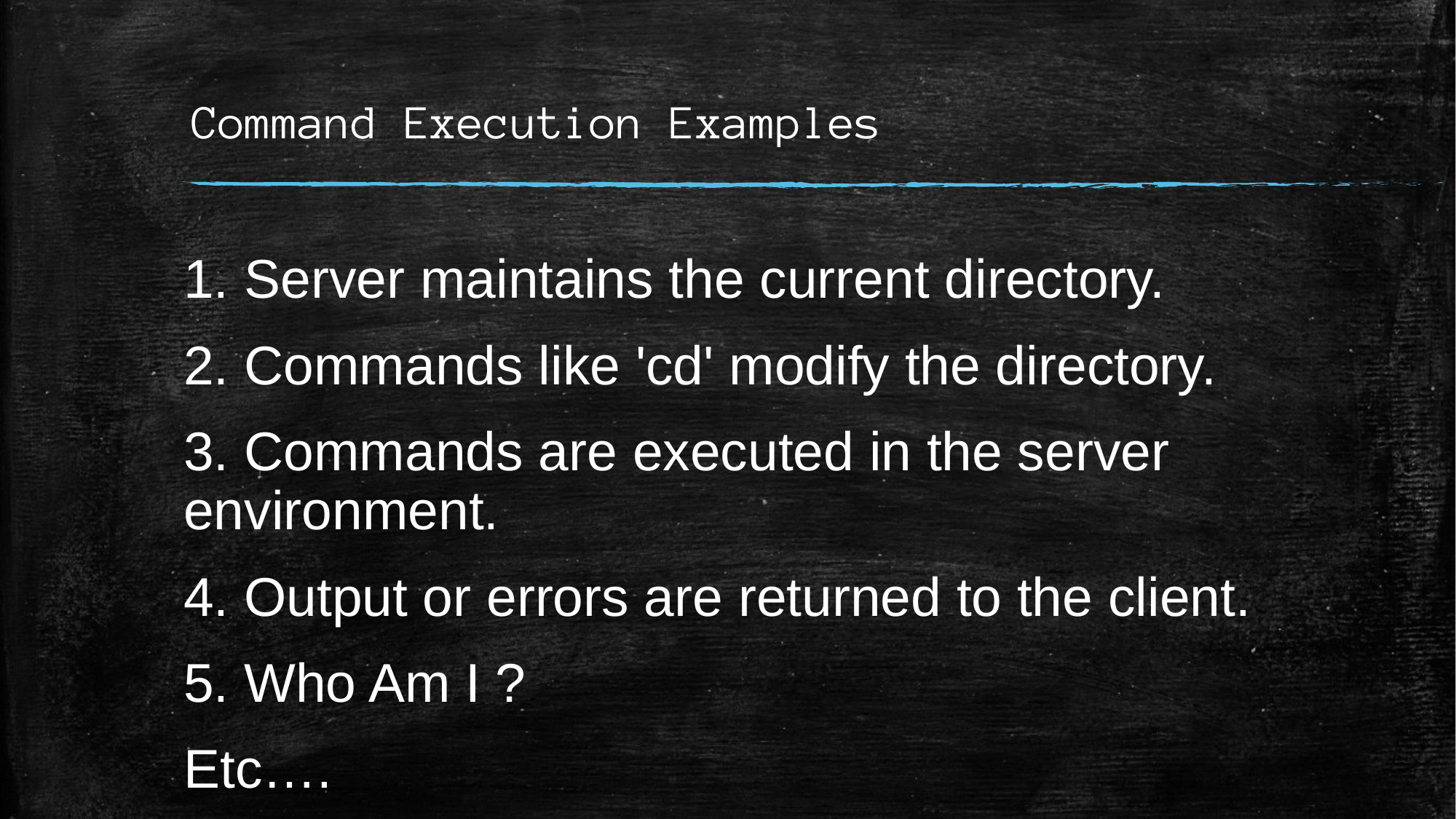

# Command Execution Examples
1. Server maintains the current directory.
2. Commands like 'cd' modify the directory.
3. Commands are executed in the server environment.
4. Output or errors are returned to the client.
5. Who Am I ?
Etc….